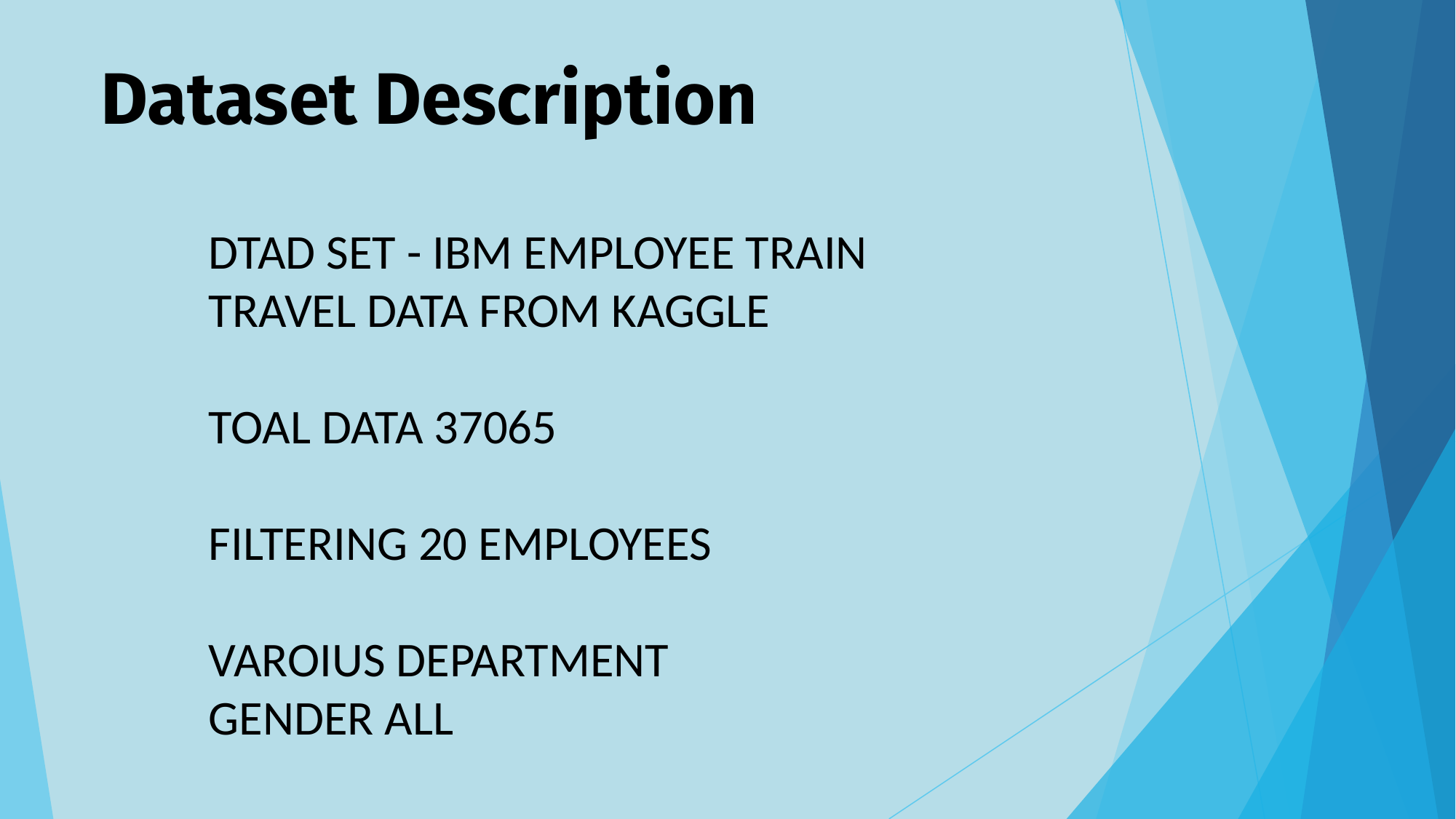

# Dataset Description
DTAD SET - IBM EMPLOYEE TRAIN TRAVEL DATA FROM KAGGLE

TOAL DATA 37065

FILTERING 20 EMPLOYEES

VAROIUS DEPARTMENT
GENDER ALL